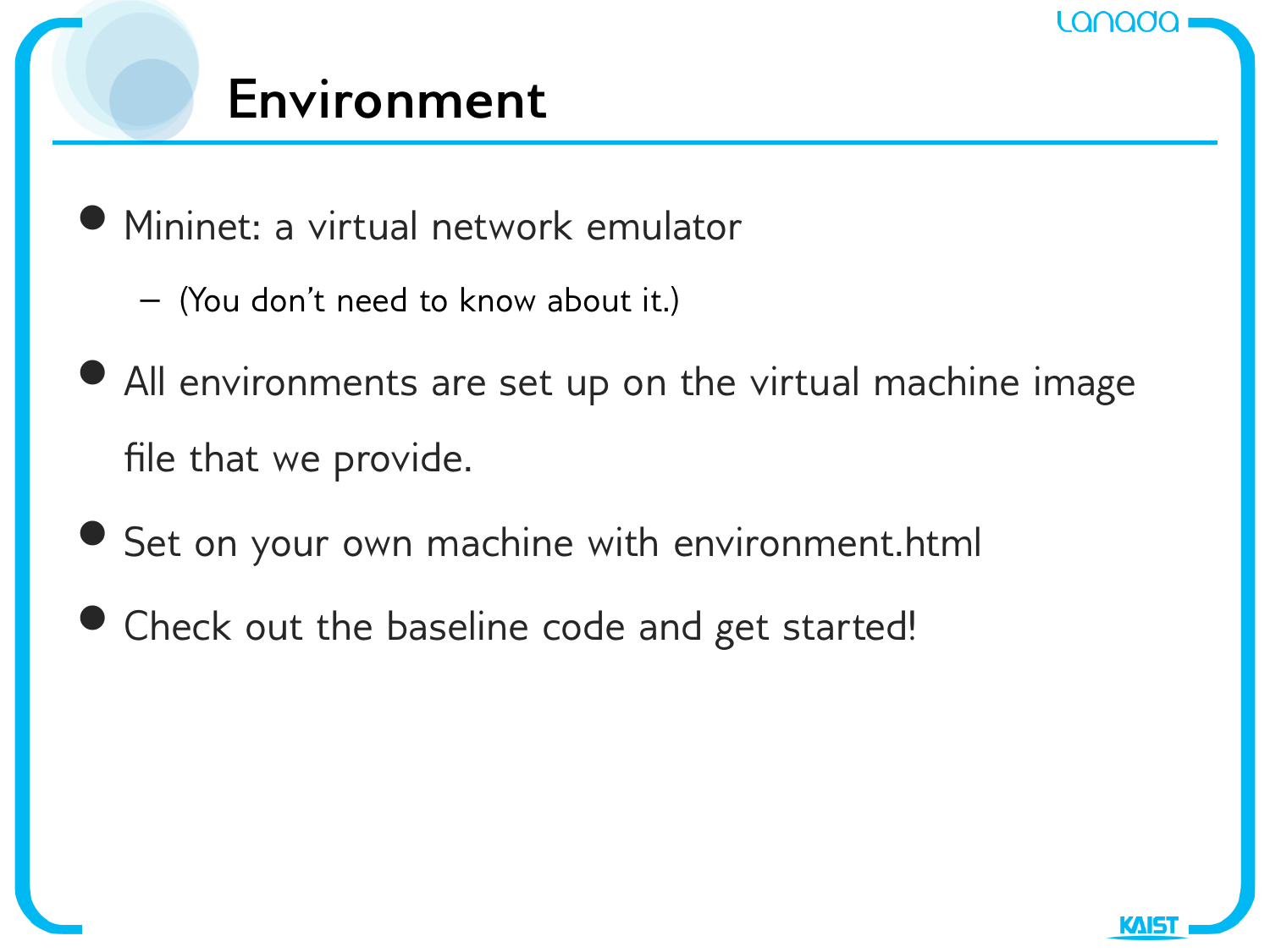

# Environment
Mininet: a virtual network emulator
(You don’t need to know about it.)
All environments are set up on the virtual machine image file that we provide.
Set on your own machine with environment.html
Check out the baseline code and get started!